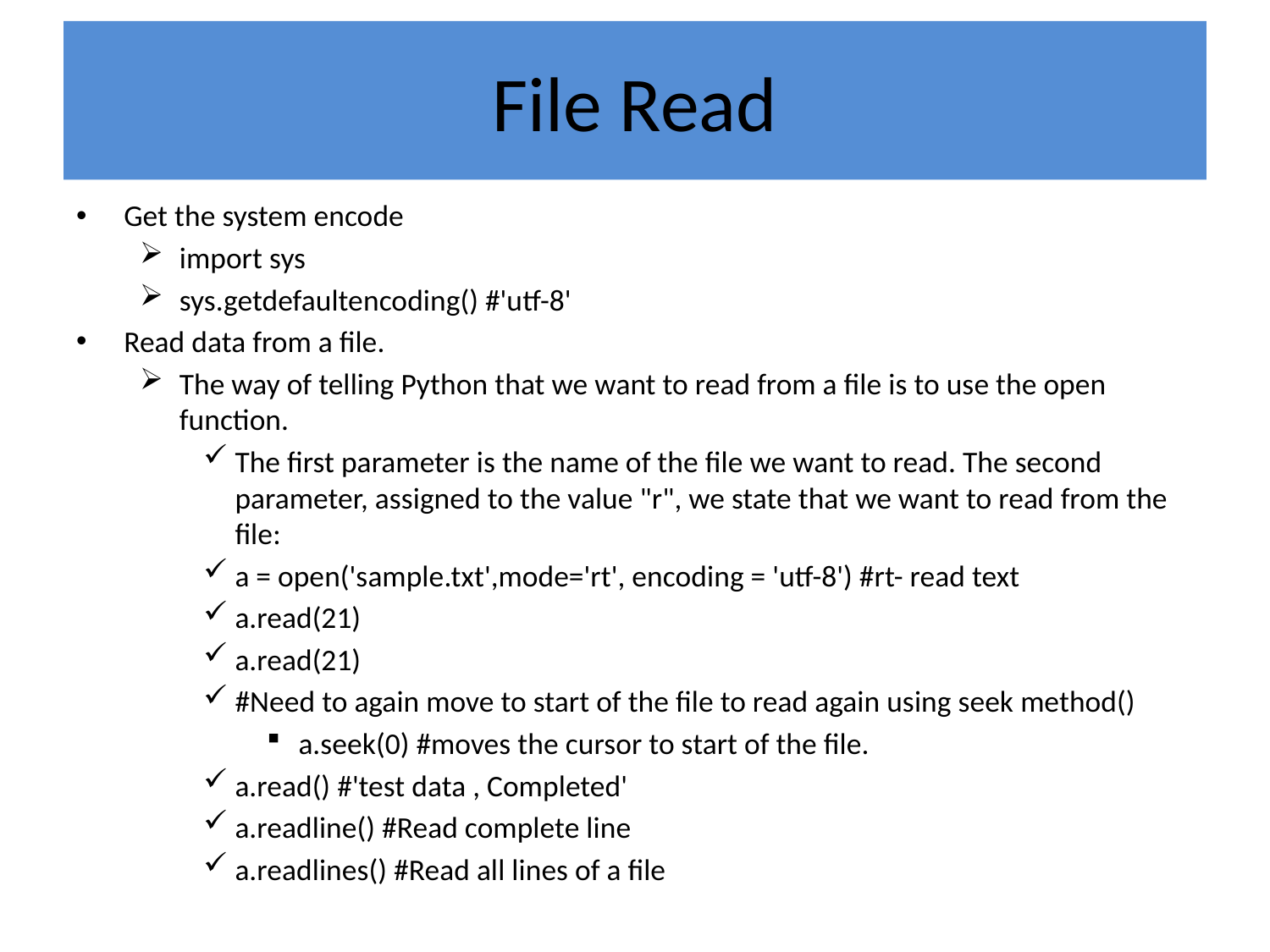

# File Read
Get the system encode
import sys
sys.getdefaultencoding() #'utf-8'
Read data from a file.
The way of telling Python that we want to read from a file is to use the open function.
The first parameter is the name of the file we want to read. The second parameter, assigned to the value "r", we state that we want to read from the file:
a = open('sample.txt',mode='rt', encoding = 'utf-8') #rt- read text
a.read(21)
a.read(21)
#Need to again move to start of the file to read again using seek method()
a.seek(0) #moves the cursor to start of the file.
a.read() #'test data , Completed'
a.readline() #Read complete line
a.readlines() #Read all lines of a file